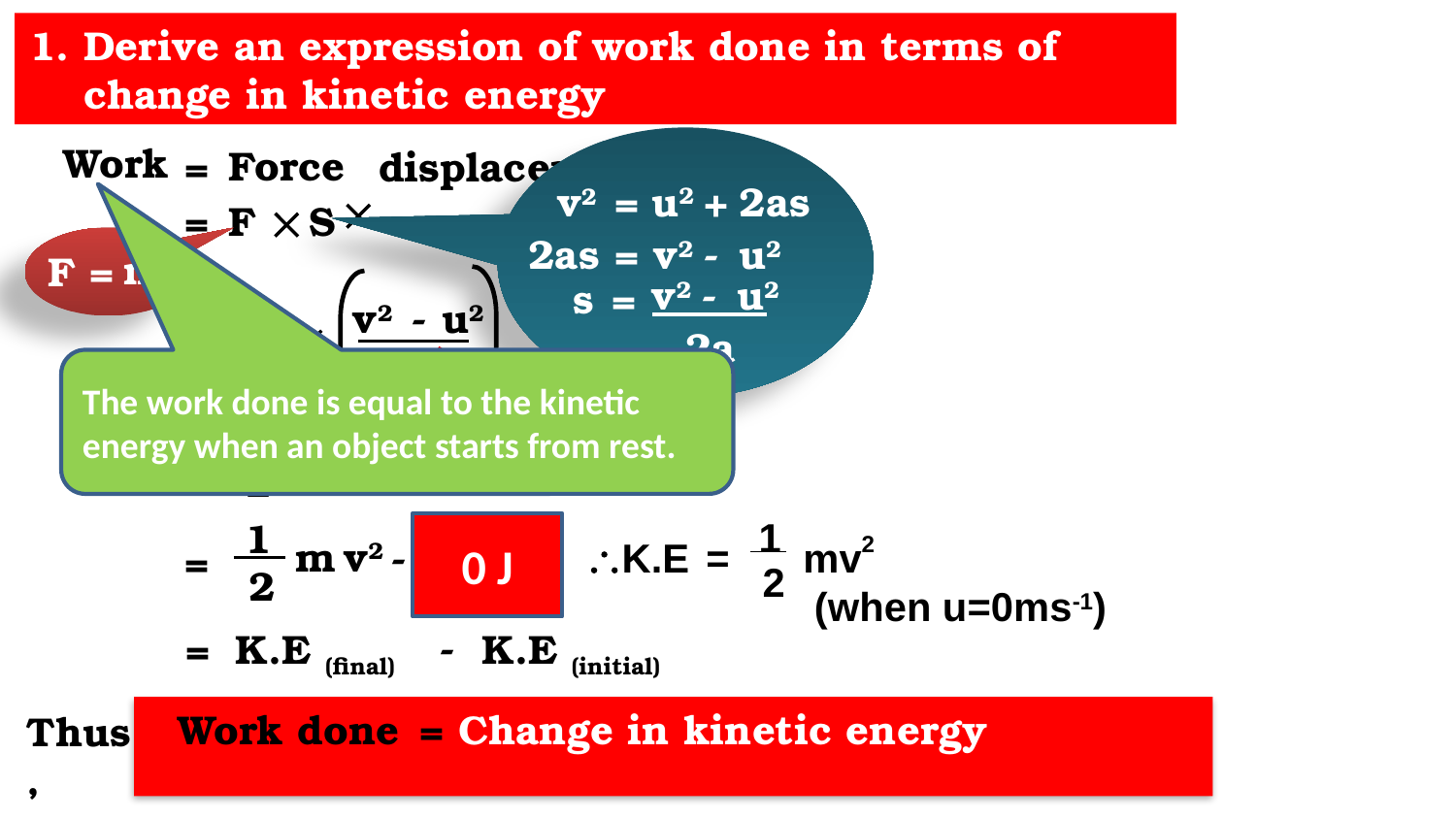

Derive an expression of work done in terms of change in kinetic energy

Work
 ×
Force
=
displacement
=
u2
+
2as
v2
=
F
×
S
2as
=
v2
-
u2

  ma
F =
v2
-
u2
s
=

v2
-
u2
×
a
m
=
2a
2a
The work done is equal to the kinetic energy when an object starts from rest.
1
=
m
(
v2
-
u2
)
2
1
2
mv2
 (when u=0ms-1)
=
∴K.E
1
1
0 J
m
 v2
-
m
u2
=
2
2
-
=
K.E (final)
K.E (initial)

= Change in kinetic energy
Work done
Thus ,